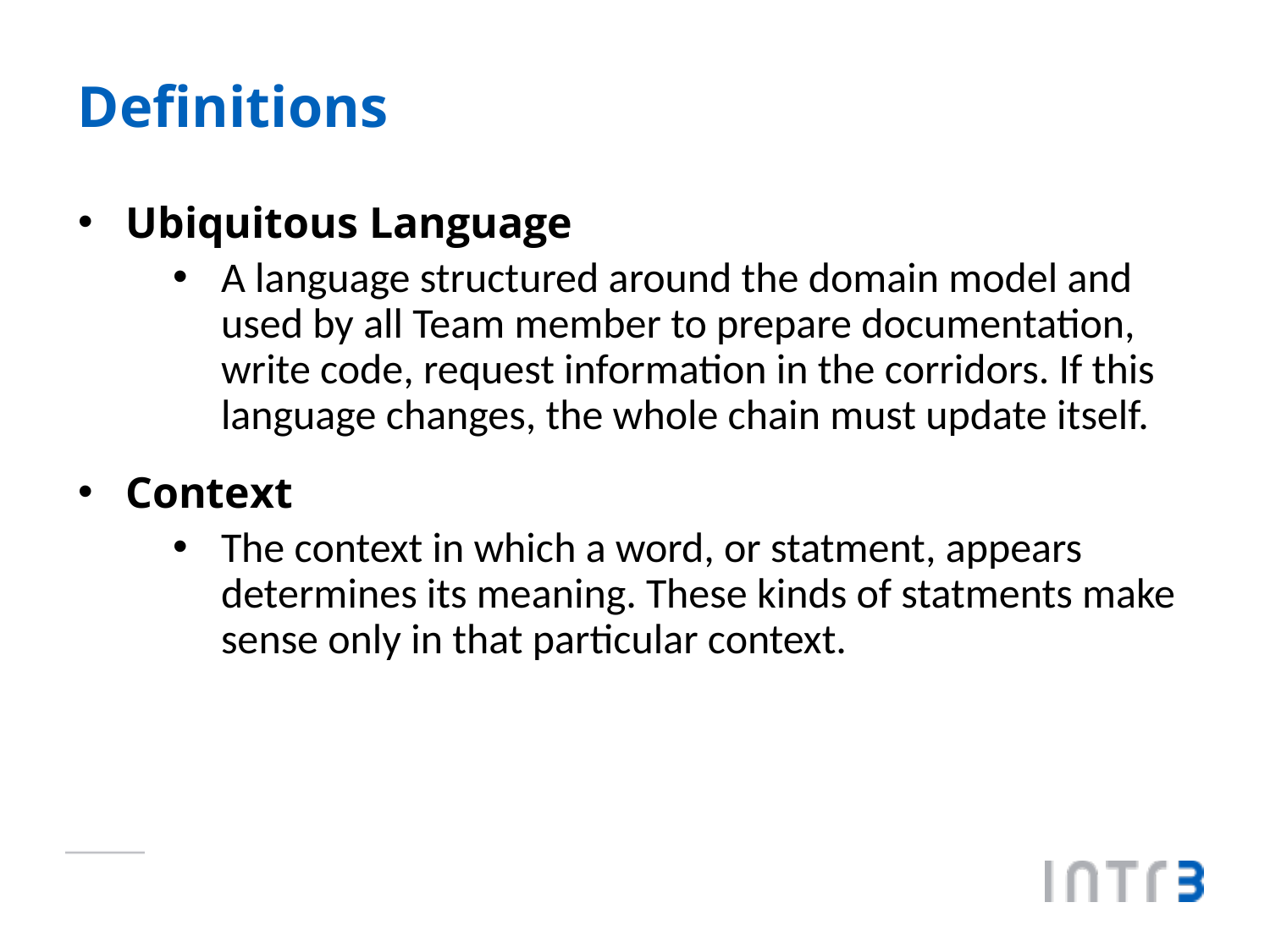

# Definitions
Ubiquitous Language
A language structured around the domain model and used by all Team member to prepare documentation, write code, request information in the corridors. If this language changes, the whole chain must update itself.
Context
The context in which a word, or statment, appears determines its meaning. These kinds of statments make sense only in that particular context.